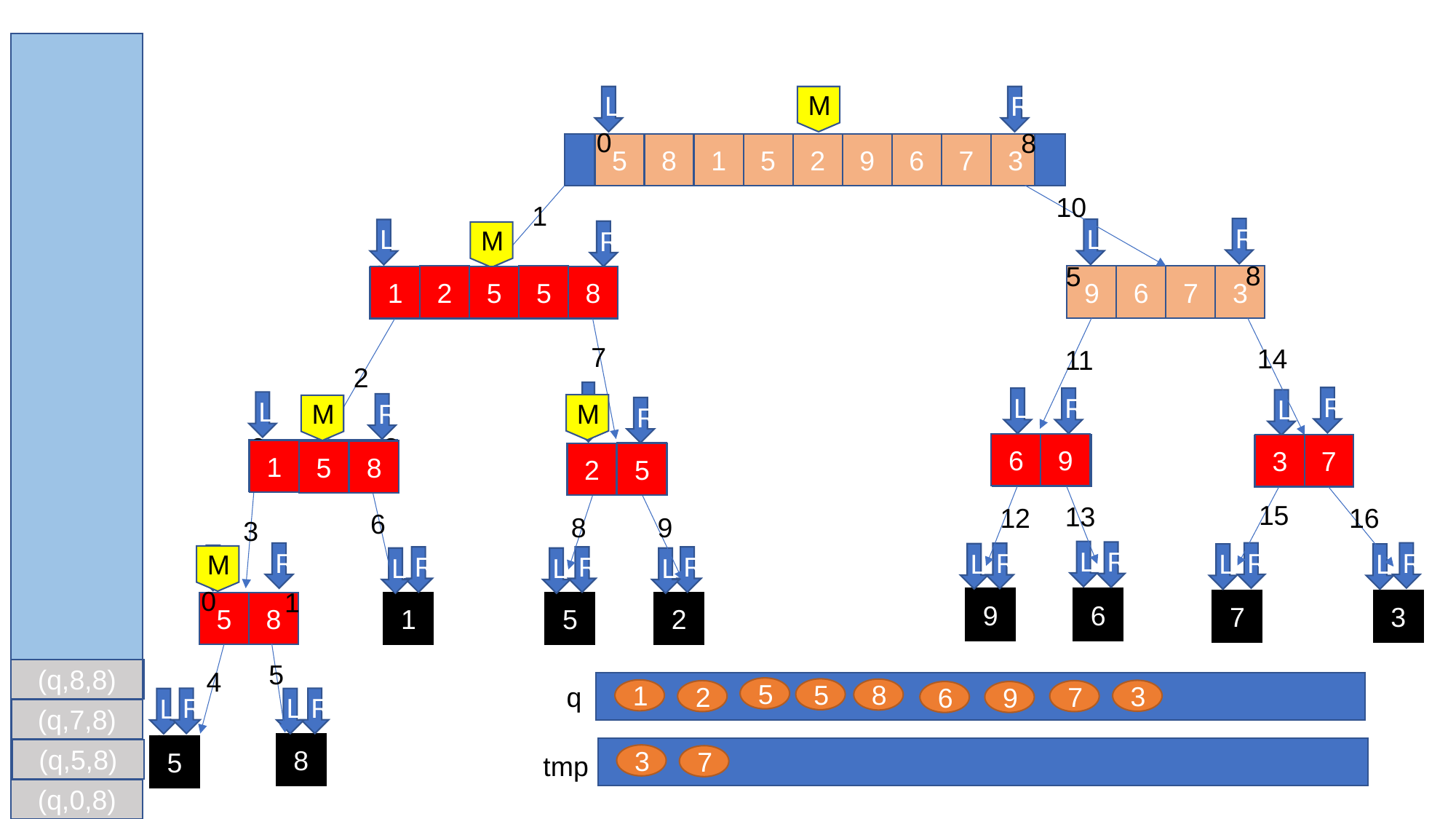

L
M
R
0
8

5
8
1
5
2
9
6
7
3
10
1
R
L
L
R
M
0
8
5
4
2
5
9
6
7
3
1
8
5
5
8
1
5
2
7
14
11
2
L
R
L
R
L
L
R
M
M
R
8
5
7
6
0
2
4
3
6
9
7
9
6
3
7
3
5
8
1
1
5
8
5
2
5
2
15
13
16
12
6
9
8
3
L
R
R
R
R
R
L
L
L
L
M
R
R
R
L
L
L
5
8
0
4
1
9
6
7
3
5
8
1
5
2
5
4
(q,8,8)
(q,7,7)

q
5
5
8
1
3
2
7
6
9
R
R
L
L
(q,7,8)
0
8
5

(q,5,8)
(q,0,4)
tmp
3
7
(q,0,8)